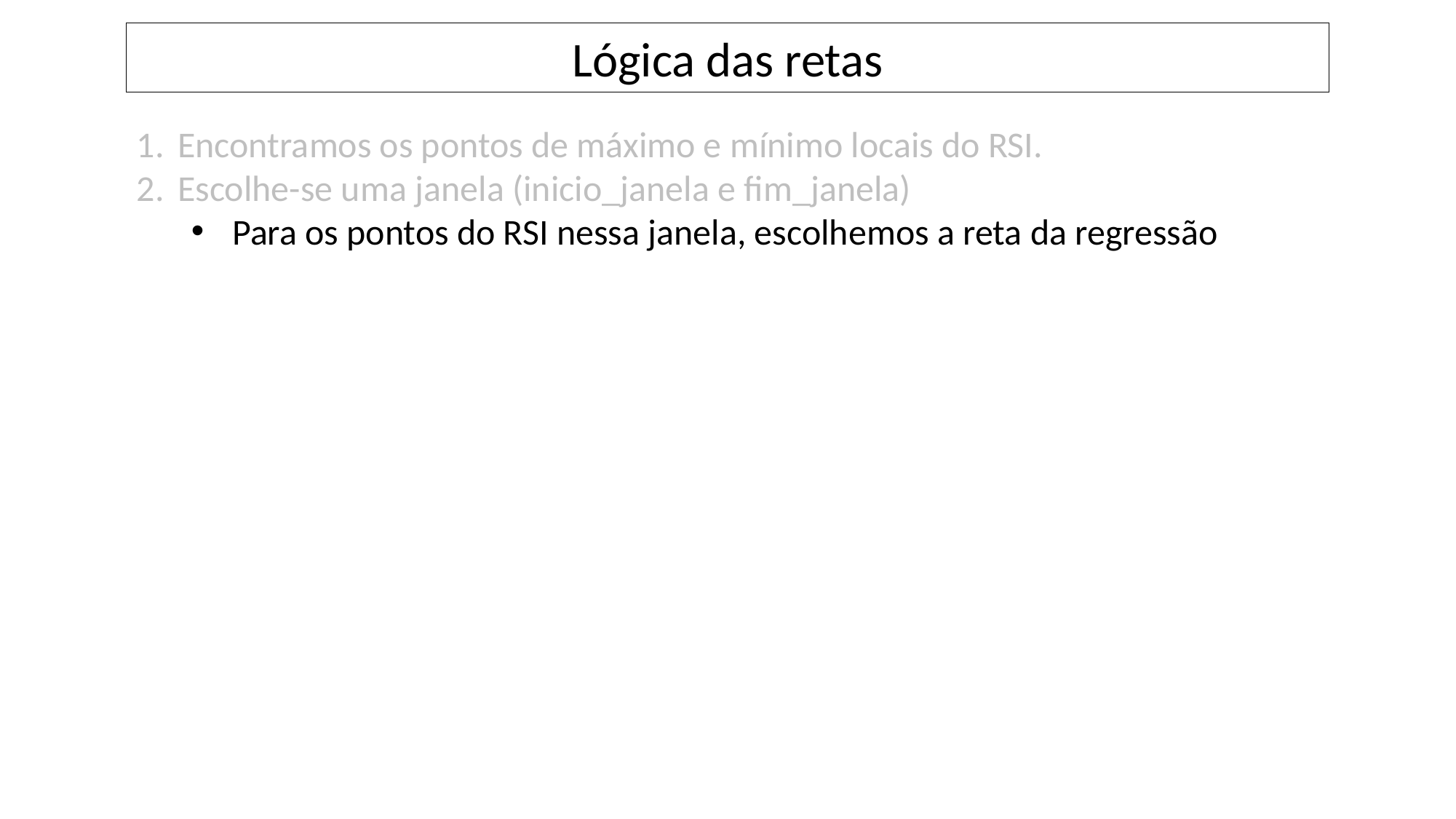

Lógica das retas
Encontramos os pontos de máximo e mínimo locais do RSI.
Escolhe-se uma janela (inicio_janela e fim_janela)
Para os pontos do RSI nessa janela, escolhemos a reta da regressão